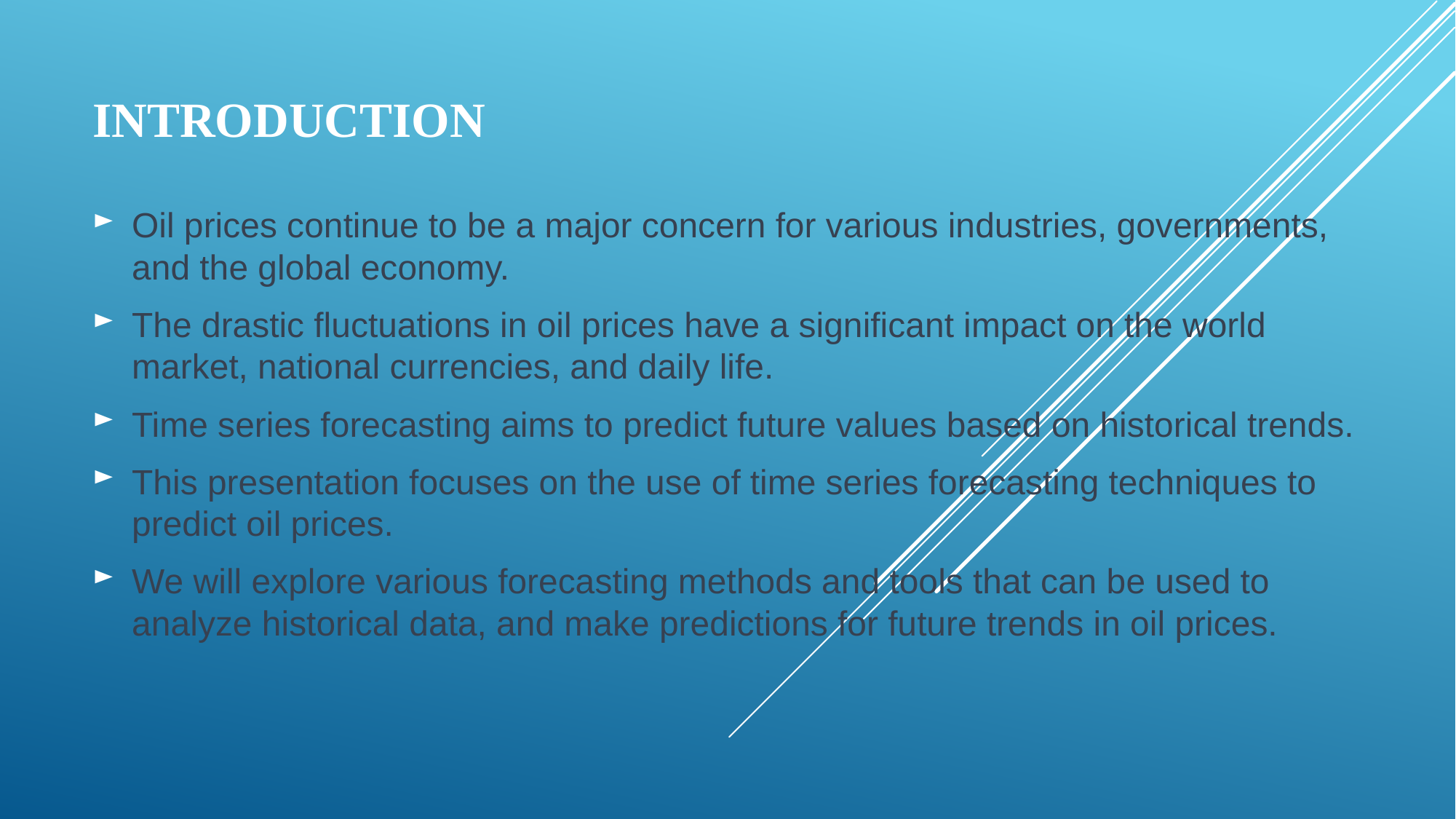

# INTRODUCTION
Oil prices continue to be a major concern for various industries, governments, and the global economy.
The drastic fluctuations in oil prices have a significant impact on the world market, national currencies, and daily life.
Time series forecasting aims to predict future values based on historical trends.
This presentation focuses on the use of time series forecasting techniques to predict oil prices.
We will explore various forecasting methods and tools that can be used to analyze historical data, and make predictions for future trends in oil prices.